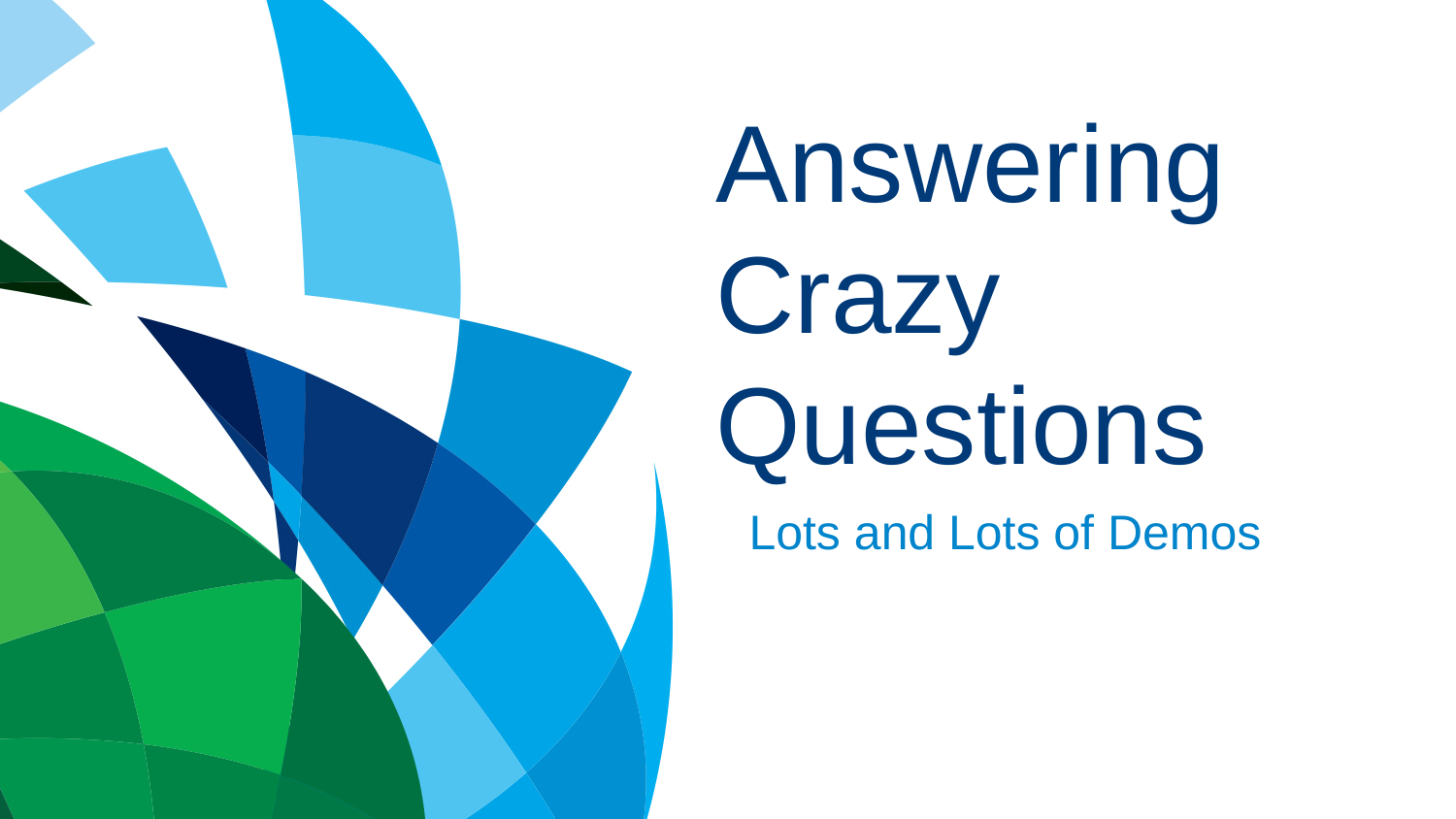

# Answering Crazy Questions
Lots and Lots of Demos